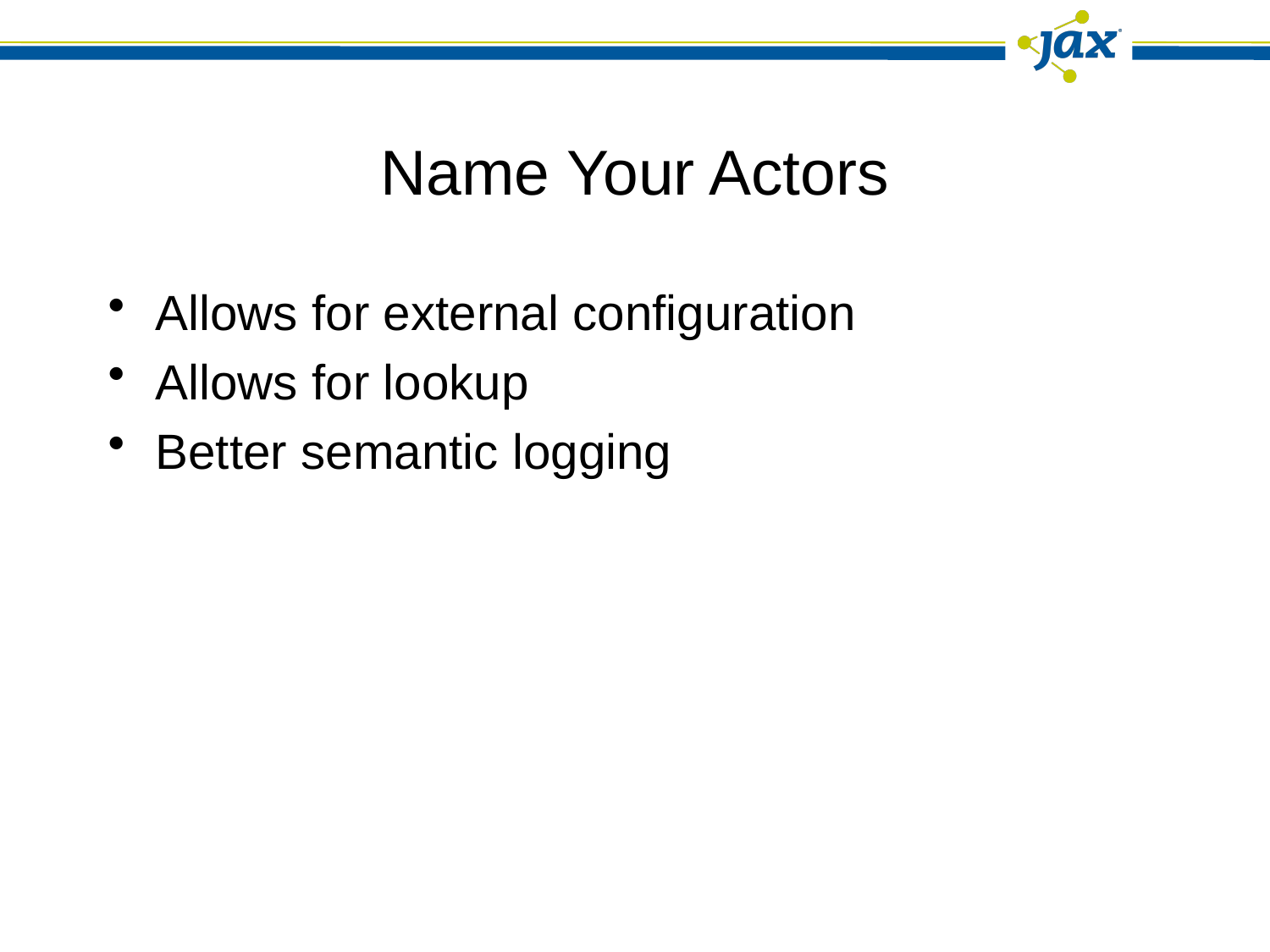

# Name Your Actors
Allows for external configuration
Allows for lookup
Better semantic logging